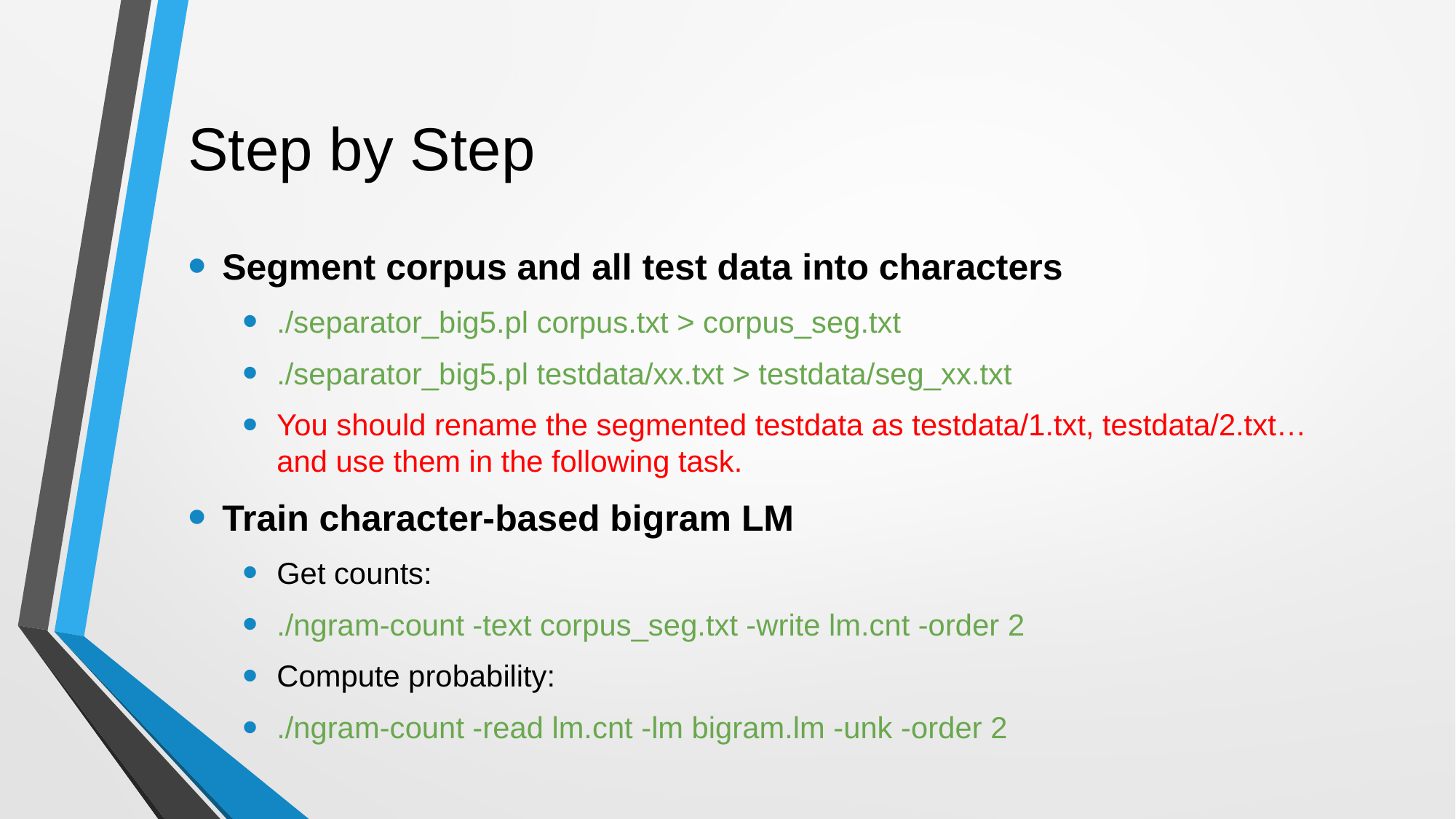

# Step by Step
Segment corpus and all test data into characters
./separator_big5.pl corpus.txt > corpus_seg.txt
./separator_big5.pl testdata/xx.txt > testdata/seg_xx.txt
You should rename the segmented testdata as testdata/1.txt, testdata/2.txt… and use them in the following task.
Train character-based bigram LM
Get counts:
./ngram-count -text corpus_seg.txt -write lm.cnt -order 2
Compute probability:
./ngram-count -read lm.cnt -lm bigram.lm -unk -order 2